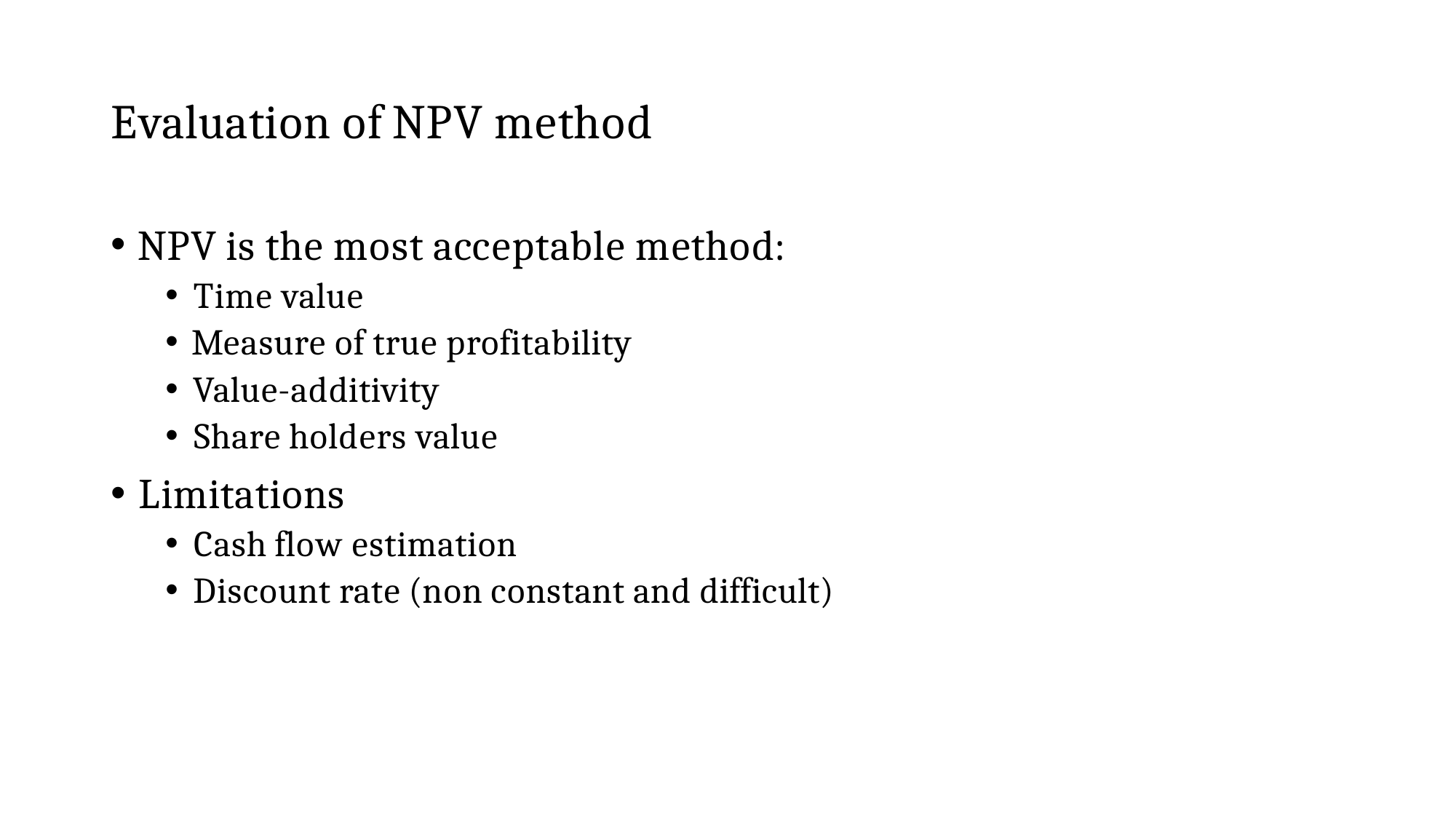

# Evaluation of NPV method
NPV is the most acceptable method:
Time value
Measure of true profitability
Value-additivity
Share holders value
Limitations
Cash flow estimation
Discount rate (non constant and difficult)